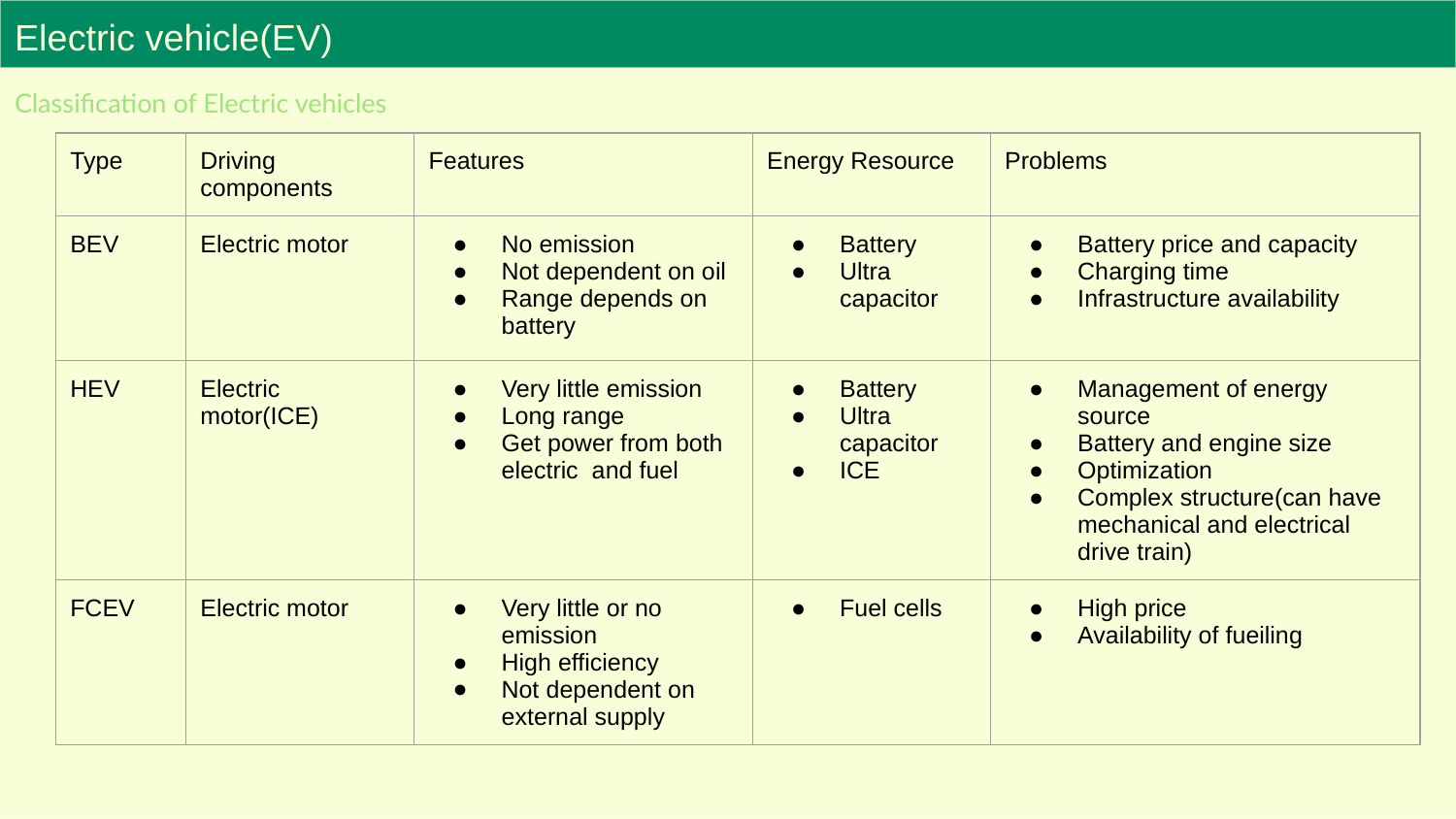

# Electric vehicle(EV)
Classification of Electric vehicles
| Type | Driving components | Features | Energy Resource | Problems |
| --- | --- | --- | --- | --- |
| BEV | Electric motor | No emission Not dependent on oil Range depends on battery | Battery Ultra capacitor | Battery price and capacity Charging time Infrastructure availability |
| HEV | Electric motor(ICE) | Very little emission Long range Get power from both electric and fuel | Battery Ultra capacitor ICE | Management of energy source Battery and engine size Optimization Complex structure(can have mechanical and electrical drive train) |
| FCEV | Electric motor | Very little or no emission High efficiency Not dependent on external supply | Fuel cells | High price Availability of fueiling |